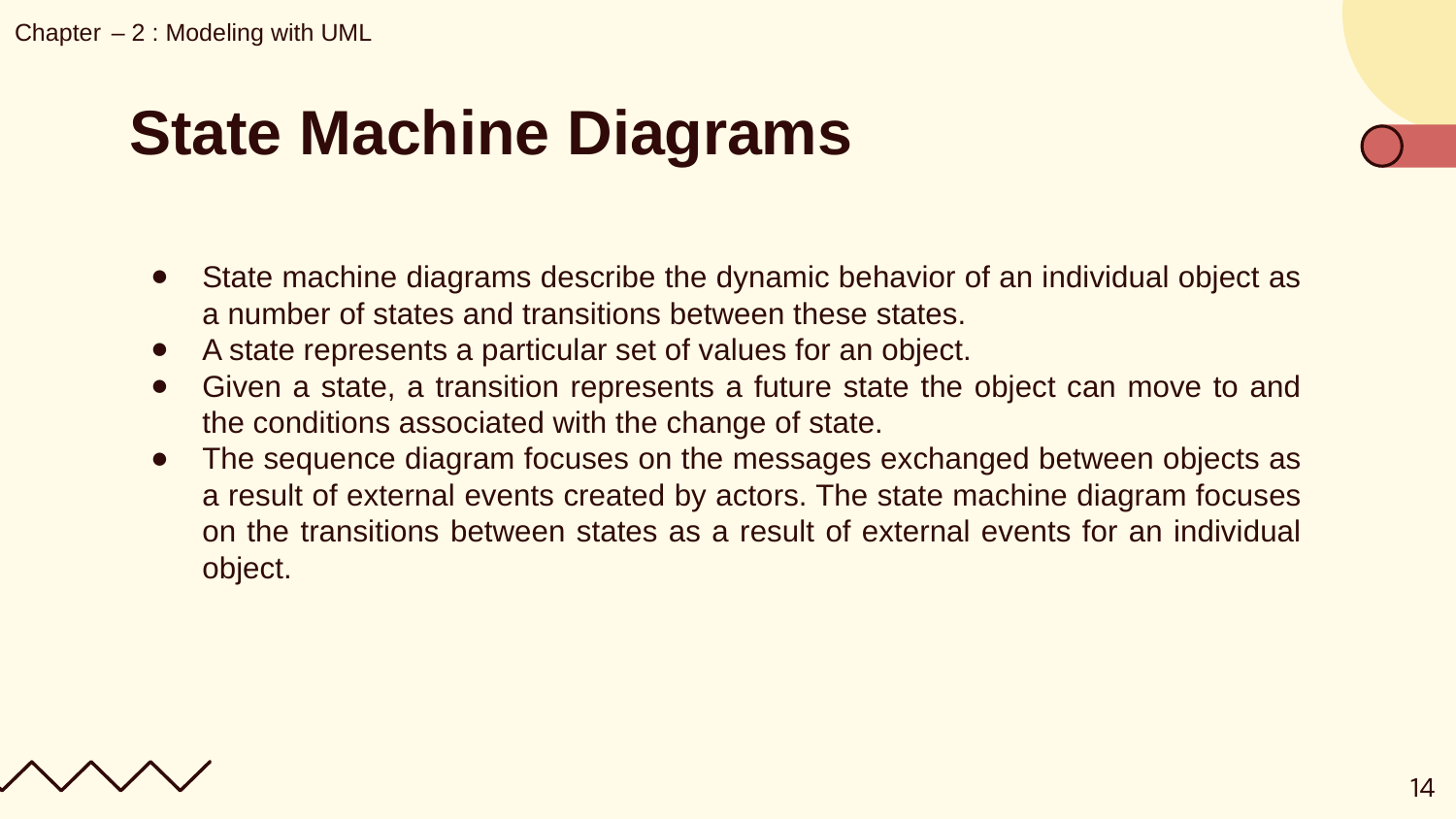

Chapter – 2 : Modeling with UML
# State Machine Diagrams
State machine diagrams describe the dynamic behavior of an individual object as a number of states and transitions between these states.
A state represents a particular set of values for an object.
Given a state, a transition represents a future state the object can move to and the conditions associated with the change of state.
The sequence diagram focuses on the messages exchanged between objects as a result of external events created by actors. The state machine diagram focuses on the transitions between states as a result of external events for an individual object.
14